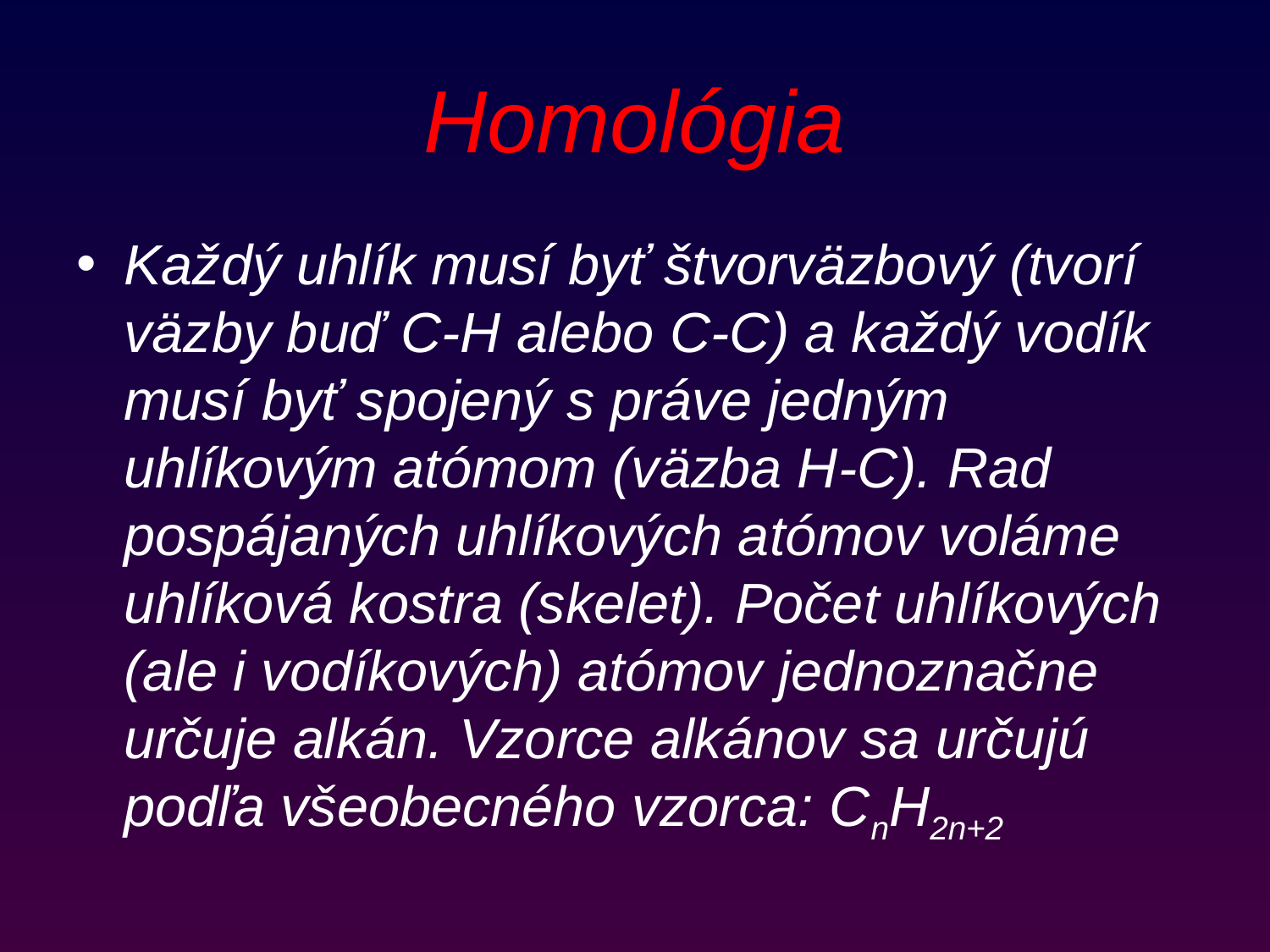

# Homológia
Každý uhlík musí byť štvorväzbový (tvorí väzby buď C-H alebo C-C) a každý vodík musí byť spojený s práve jedným uhlíkovým atómom (väzba H-C). Rad pospájaných uhlíkových atómov voláme uhlíková kostra (skelet). Počet uhlíkových (ale i vodíkových) atómov jednoznačne určuje alkán. Vzorce alkánov sa určujú podľa všeobecného vzorca: CnH2n+2